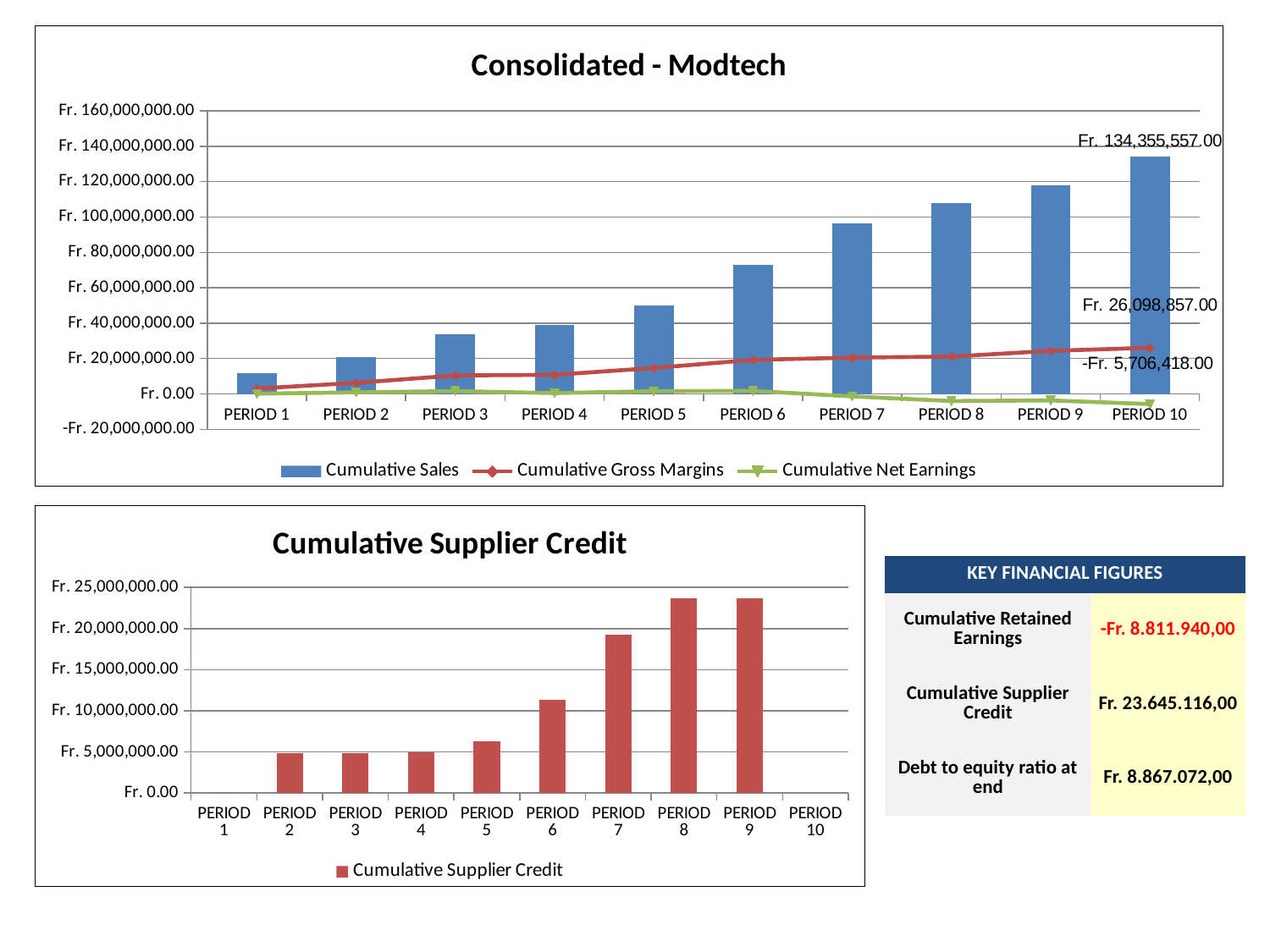

### Chart: Consolidated - Modtech

| Category | Cumulative Sales | Cumulative Gross Margins | Cumulative Net Earnings |
|---|---|---|---|
| PERIOD 1 | 11624168.0 | 3084944.0 | 158214.0 |
| PERIOD 2 | 21031666.0 | 6281342.0 | 938801.0 |
| PERIOD 3 | 33521579.0 | 10467251.0 | 1628566.0 |
| PERIOD 4 | 39023509.0 | 10834135.0 | 514270.0 |
| PERIOD 5 | 49782640.0 | 14689714.0 | 1585832.0 |
| PERIOD 6 | 72805057.0 | 19284669.0 | 1749974.0 |
| PERIOD 7 | 96207612.0 | 20539159.0 | -1367961.0 |
| PERIOD 8 | 107885906.0 | 21127725.0 | -3969371.0 |
| PERIOD 9 | 117958538.0 | 24352151.0 | -3607565.0 |
| PERIOD 10 | 134355557.0 | 26098857.0 | -5706418.0 |

[unsupported chart]

| KEY FINANCIAL FIGURES |  |
| --- | --- |
| Cumulative Retained Earnings | -Fr. 8.811.940,00 |
| Cumulative Supplier Credit | Fr. 23.645.116,00 |
| Debt to equity ratio at end | Fr. 8.867.072,00 |